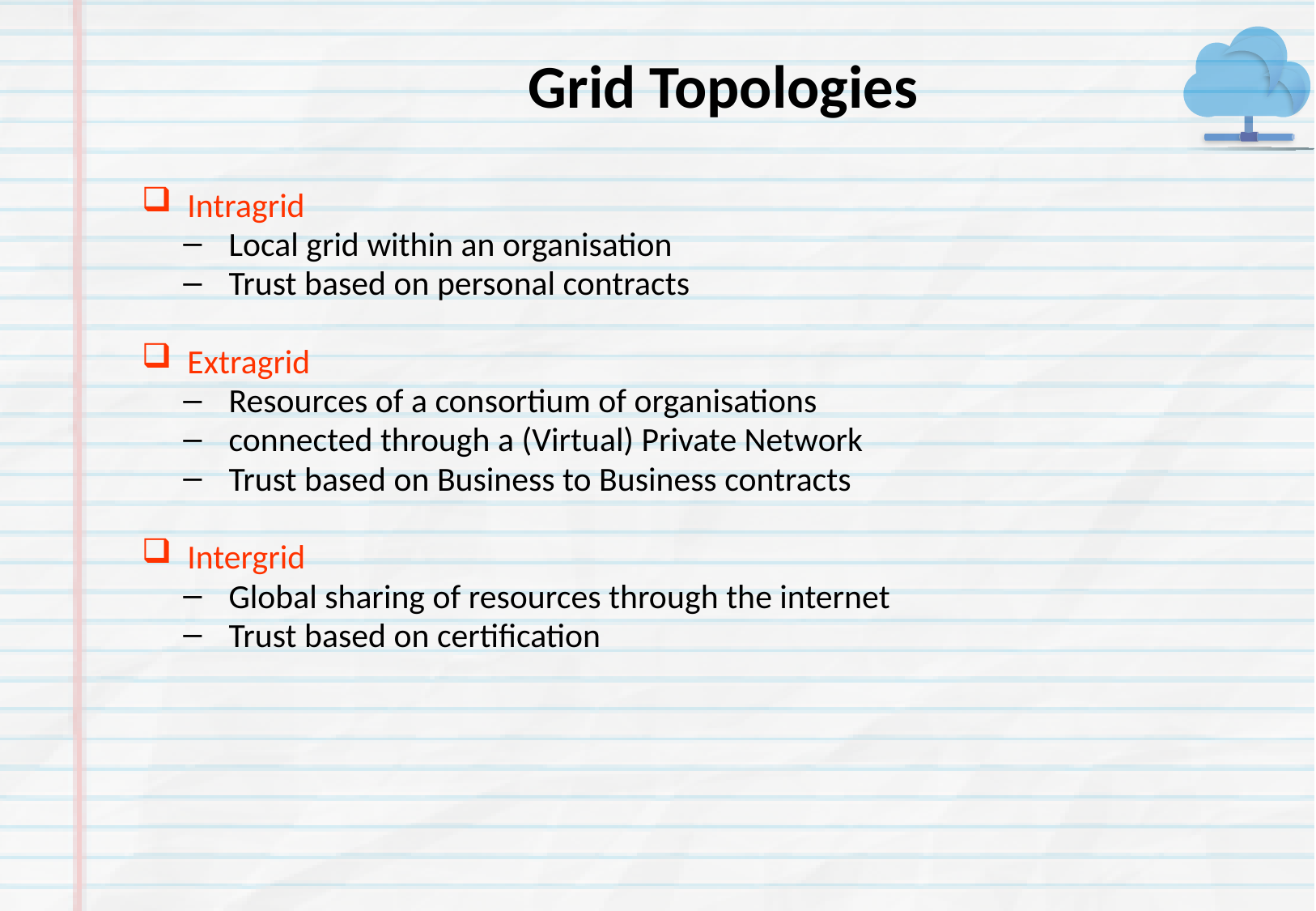

Grid Topologies

Intragrid
Local grid within an organisation
Trust based on personal contracts

Extragrid
Resources of a consortium of organisations
connected through a (Virtual) Private Network
Trust based on Business to Business contracts

Intergrid
Global sharing of resources through the internet
Trust based on certification